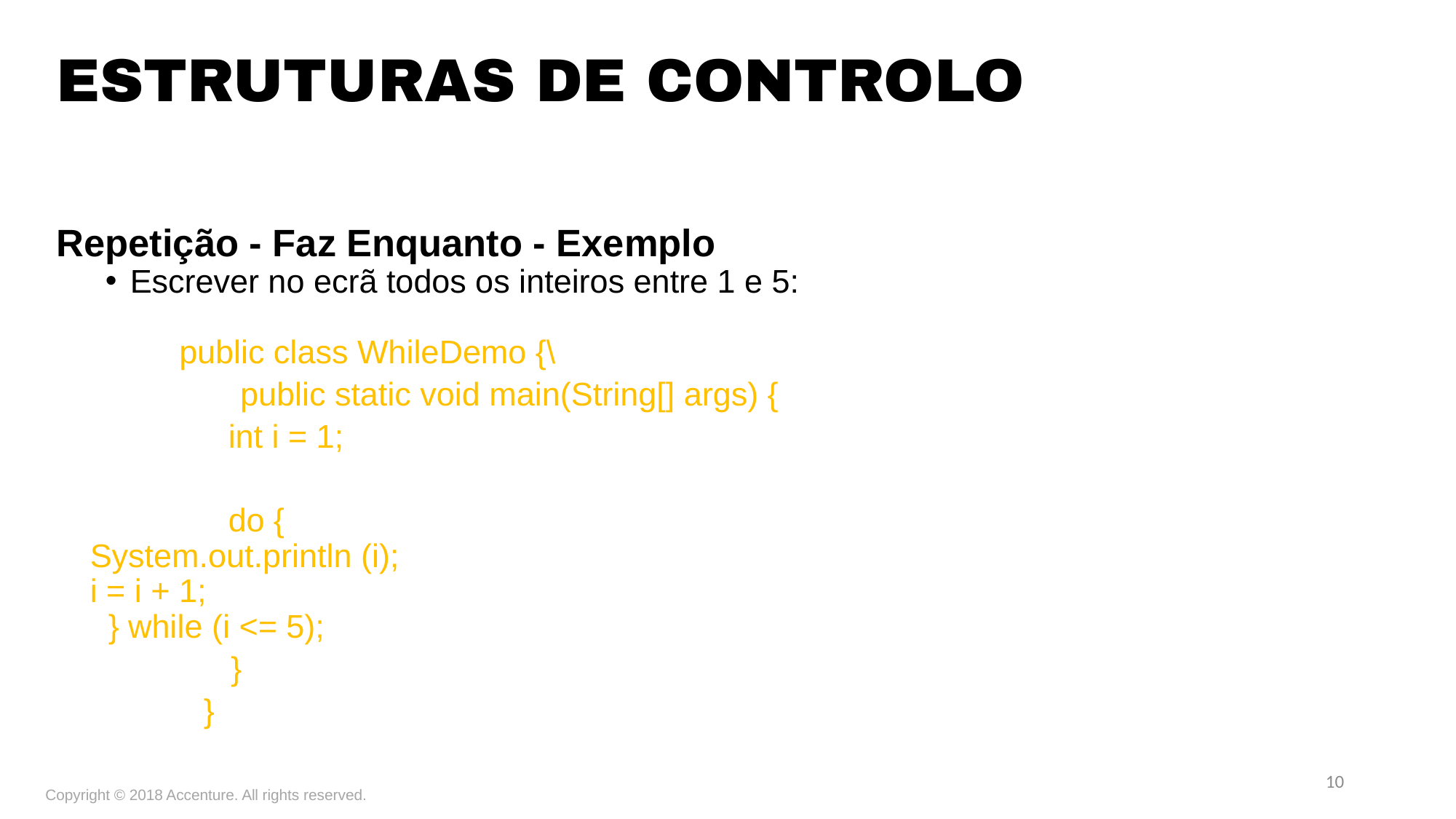

ESTRUTURAS DE CONTROLO
Repetição - Faz Enquanto - Exemplo
Escrever no ecrã todos os inteiros entre 1 e 5:

		public class WhileDemo {\
    public static void main(String[] args) {
	int i = 1;

	do {
						 System.out.println (i);
						 i = i + 1;
					   } while (i <= 5);
   }
}
10
Copyright © 2018 Accenture. All rights reserved.